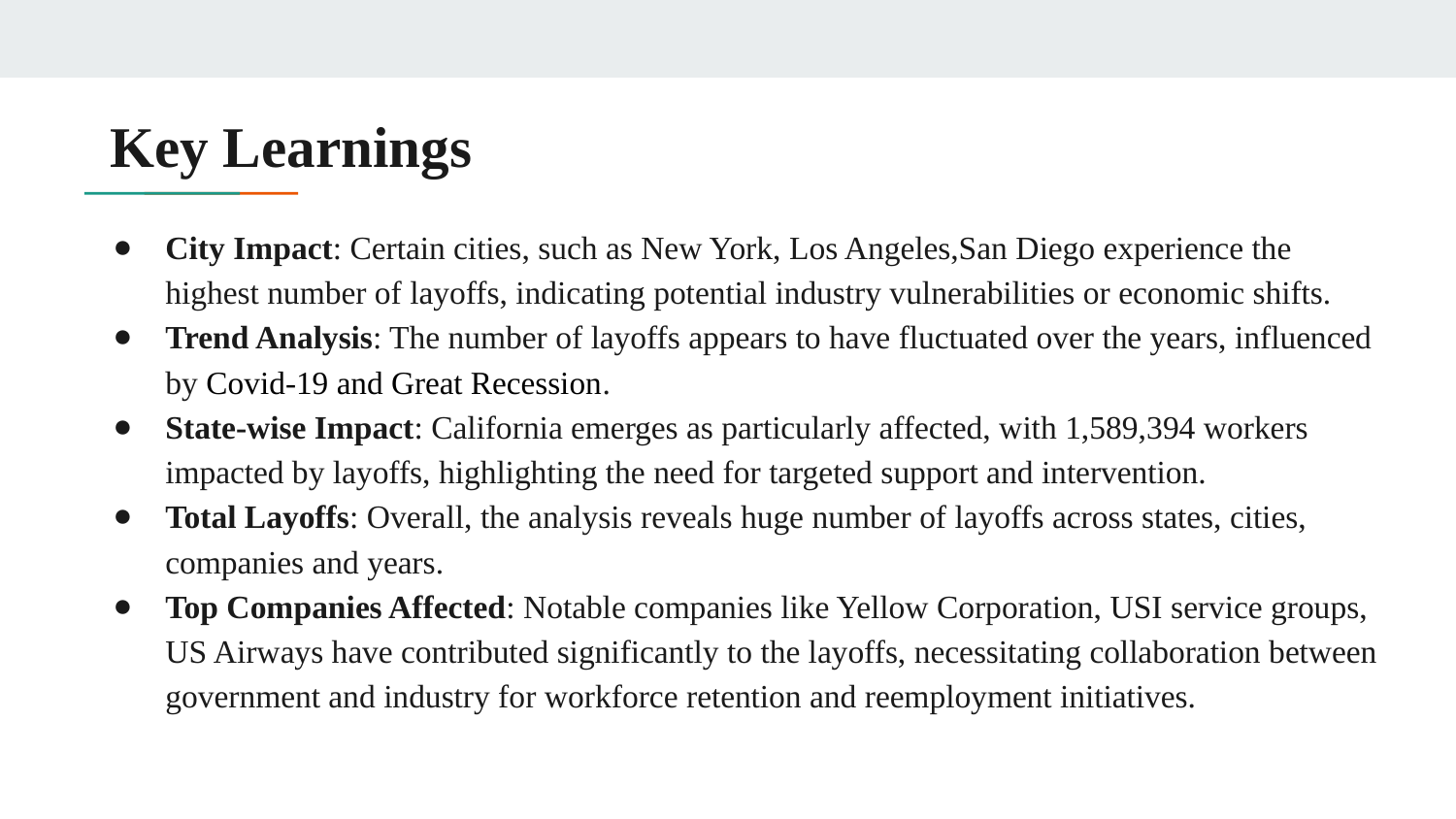

# Key Learnings
City Impact: Certain cities, such as New York, Los Angeles,San Diego experience the highest number of layoffs, indicating potential industry vulnerabilities or economic shifts.
Trend Analysis: The number of layoffs appears to have fluctuated over the years, influenced by Covid-19 and Great Recession.
State-wise Impact: California emerges as particularly affected, with 1,589,394 workers impacted by layoffs, highlighting the need for targeted support and intervention.
Total Layoffs: Overall, the analysis reveals huge number of layoffs across states, cities, companies and years.
Top Companies Affected: Notable companies like Yellow Corporation, USI service groups, US Airways have contributed significantly to the layoffs, necessitating collaboration between government and industry for workforce retention and reemployment initiatives.